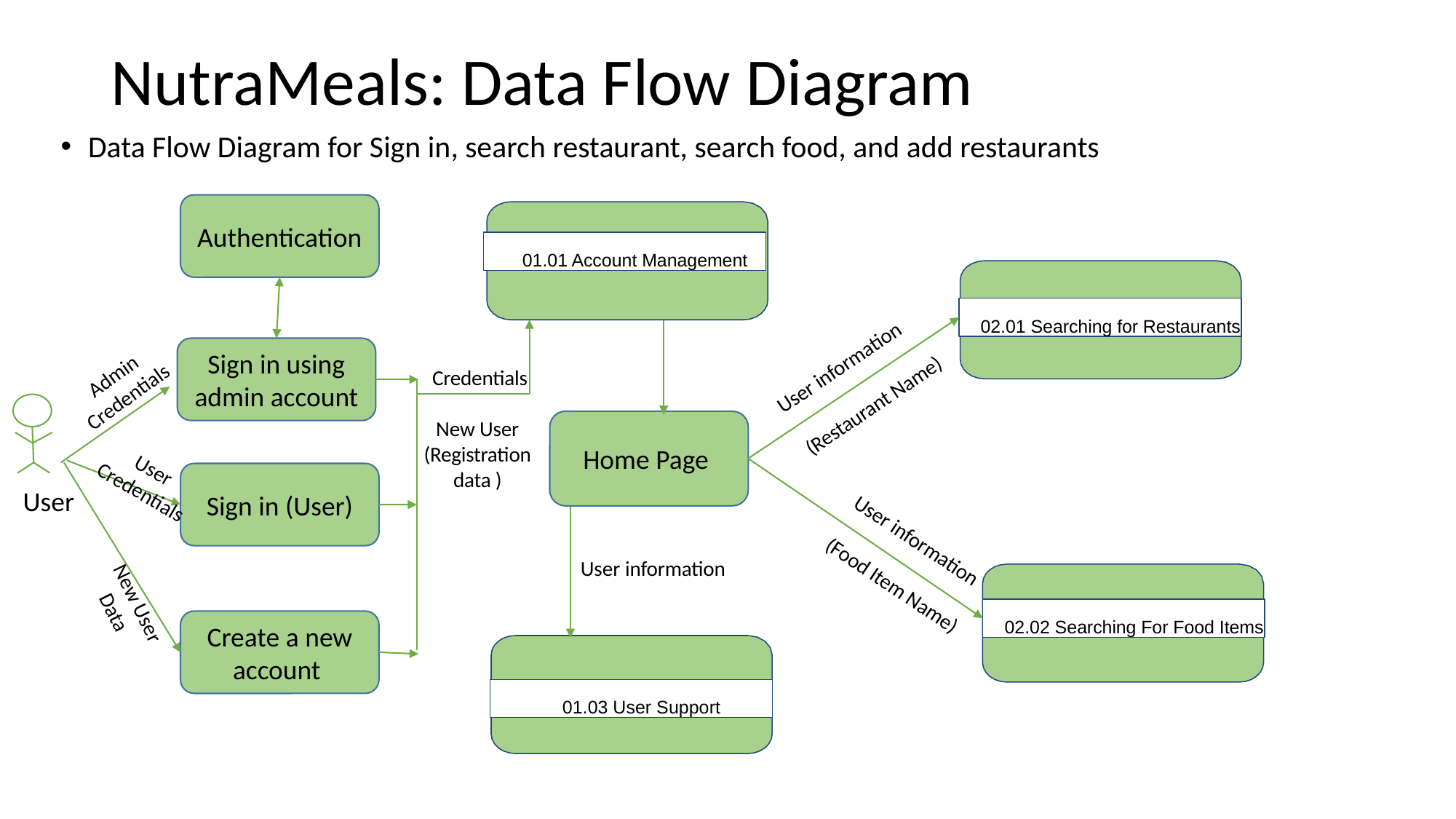

# NutraMeals: Data Flow Diagram
Data Flow Diagram for Sign in, search restaurant, search food, and add restaurants
Authentication

01.01 Account Management

02.01 Searching for Restaurants
User information

(Restaurant Name)

Sign in using admin account
Admin Credentials
Credentials

New User
(Registration
data )

Home Page
User Credentials
Sign in (User)
User
User information

(Food Item Name)

User information

New User Data
02.02 Searching For Food Items
Create a new account

01.03 User Support